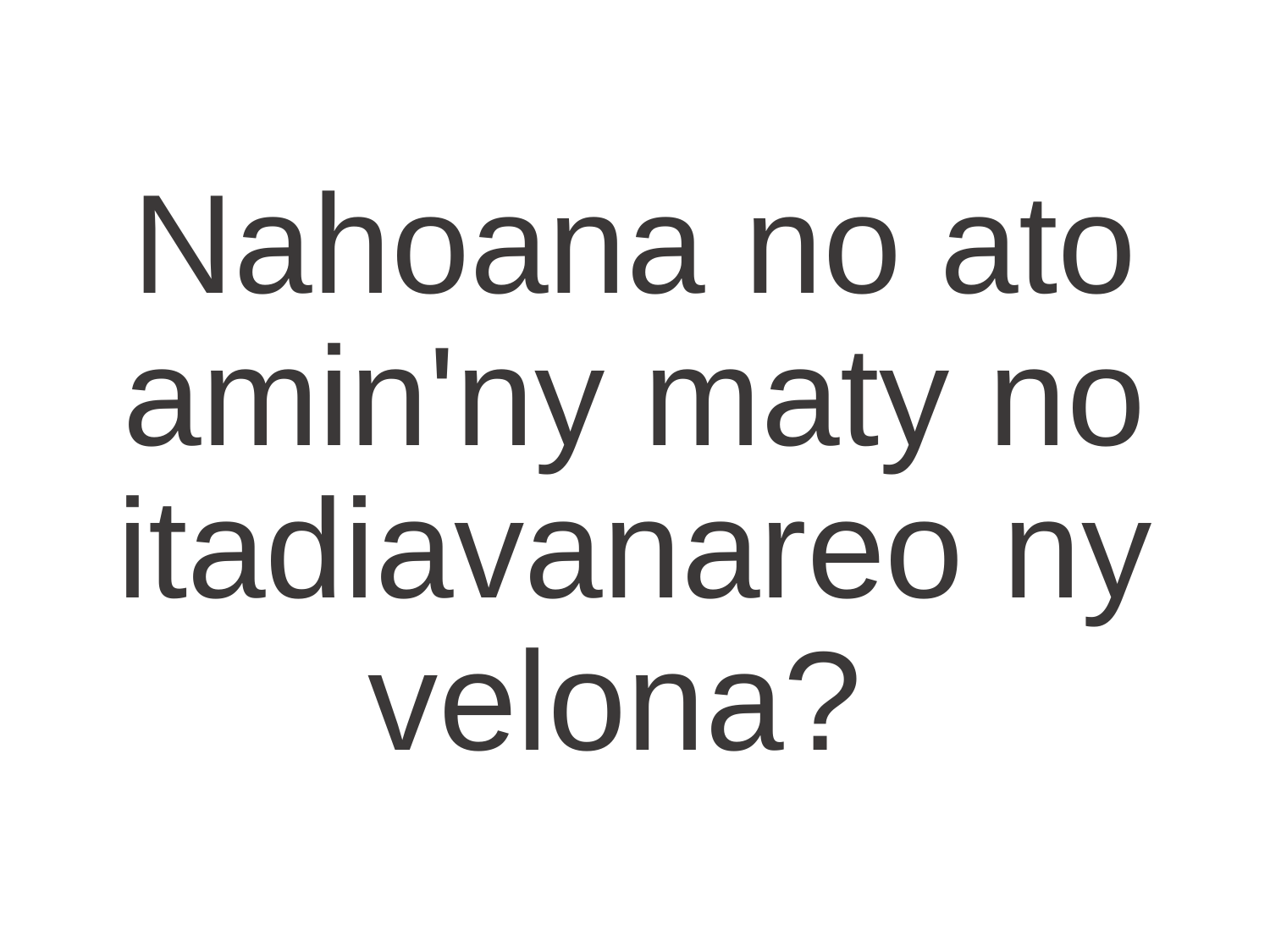

Nahoana no ato amin'ny maty no
itadiavanareo ny velona?